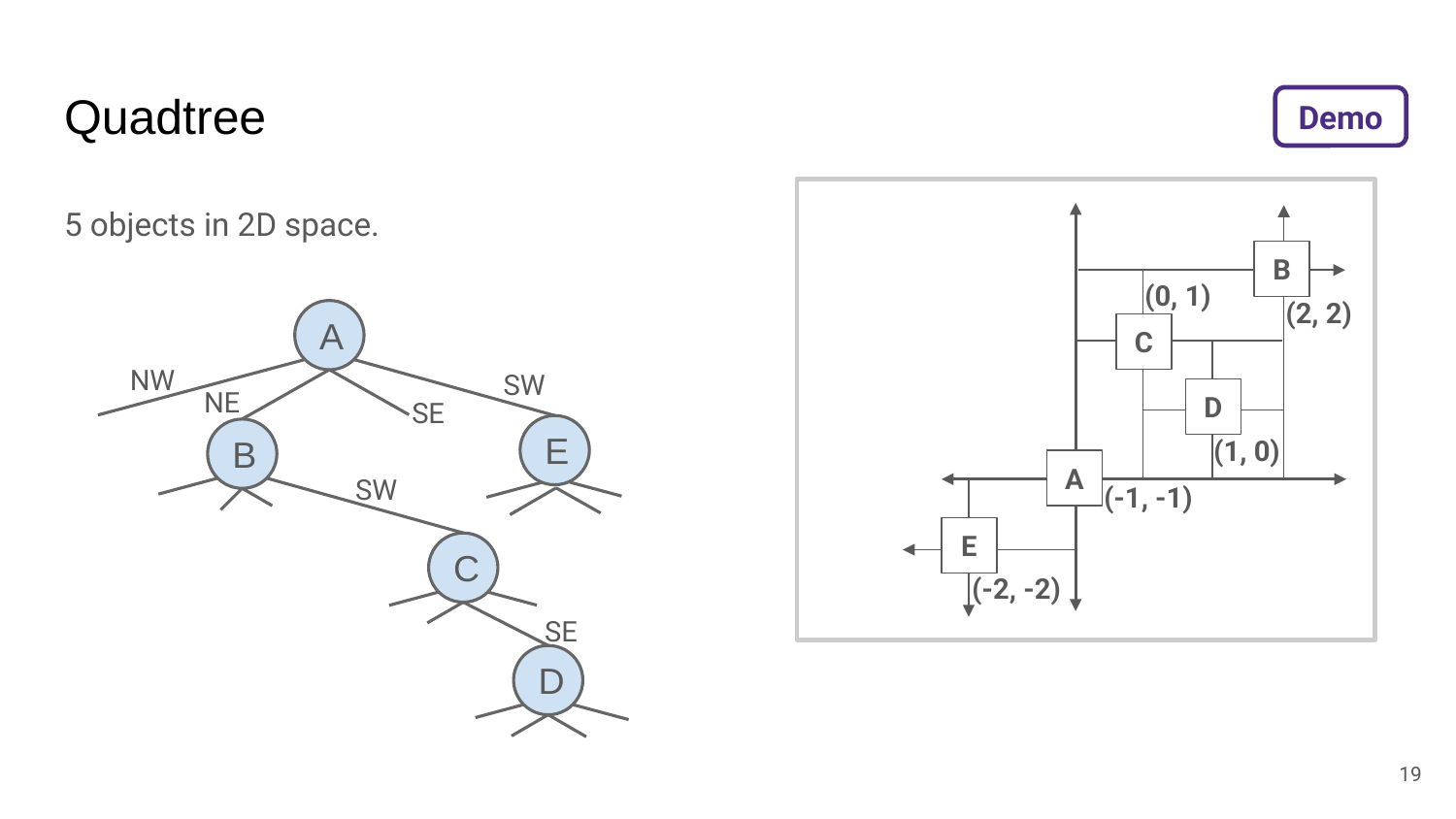

# Quadtree
Demo

5 objects in 2D space.
B
(0, 1)
(2, 2)
A
C
NW
SW
NE
D
SE
E
B
(1, 0)
A
SW
(-1, -1)
E
C
(-2, -2)
SE
D
19